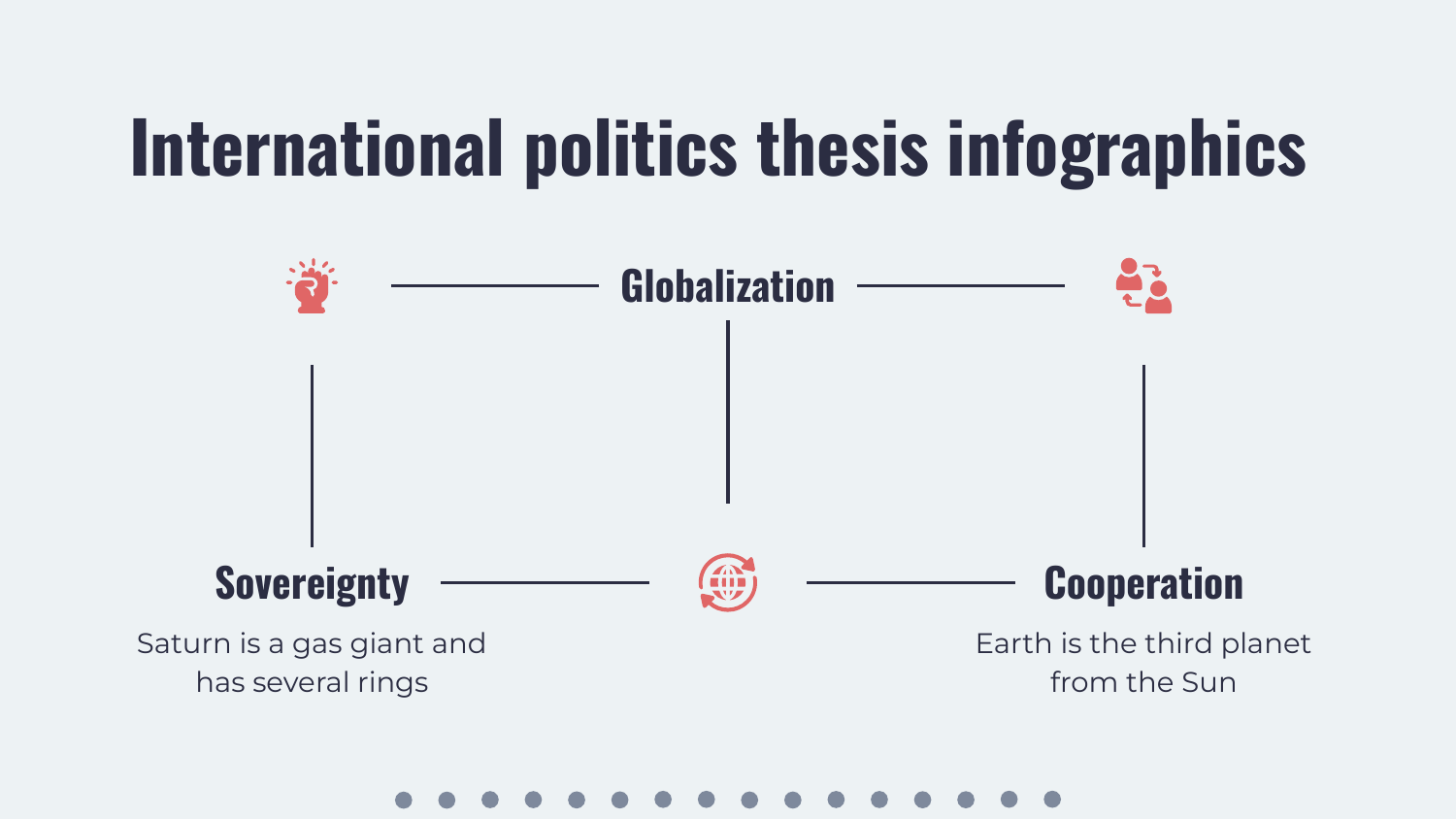

# International politics thesis infographics

Globalization

Sovereignty
Saturn is a gas giant and has several rings
Cooperation
Earth is the third planet from the Sun